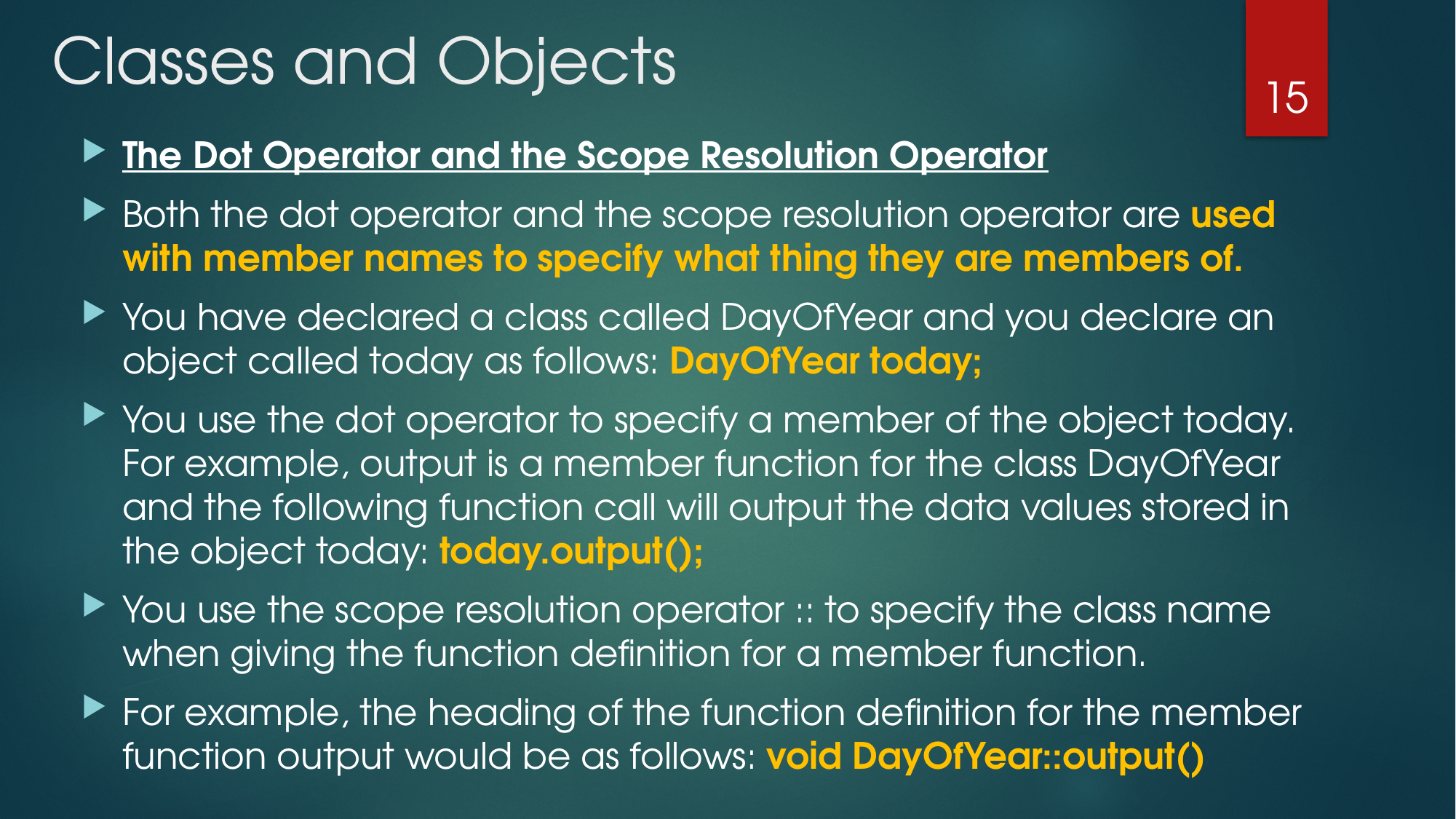

# Classes and Objects
15
The Dot Operator and the Scope Resolution Operator
Both the dot operator and the scope resolution operator are used with member names to specify what thing they are members of.
You have declared a class called DayOfYear and you declare an object called today as follows: DayOfYear today;
You use the dot operator to specify a member of the object today. For example, output is a member function for the class DayOfYear and the following function call will output the data values stored in the object today: today.output();
You use the scope resolution operator :: to specify the class name when giving the function definition for a member function.
For example, the heading of the function definition for the member function output would be as follows: void DayOfYear::output()